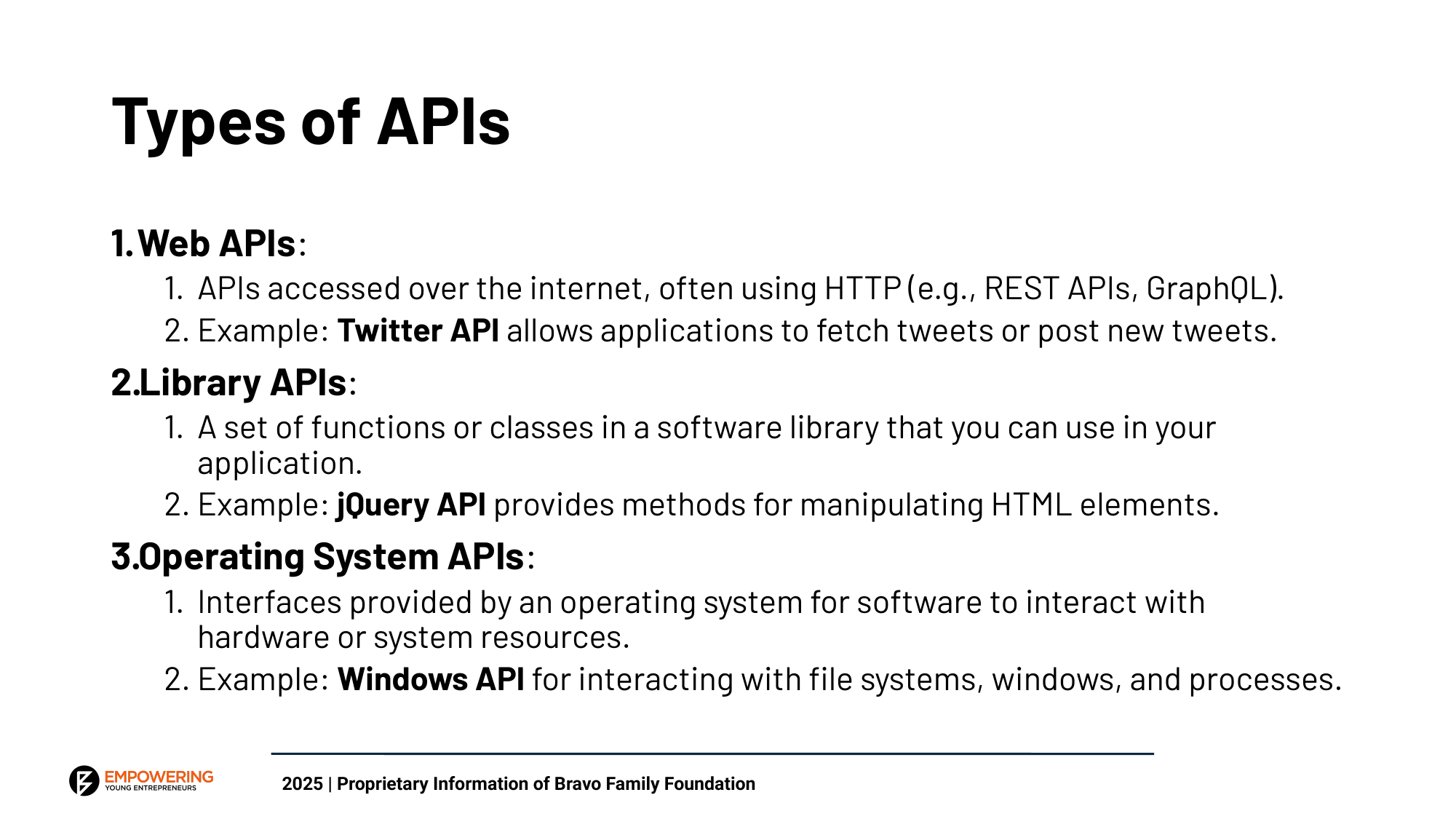

# Types of APIs
Web APIs:
APIs accessed over the internet, often using HTTP (e.g., REST APIs, GraphQL).
Example: Twitter API allows applications to fetch tweets or post new tweets.
Library APIs:
A set of functions or classes in a software library that you can use in your application.
Example: jQuery API provides methods for manipulating HTML elements.
Operating System APIs:
Interfaces provided by an operating system for software to interact with hardware or system resources.
Example: Windows API for interacting with file systems, windows, and processes.